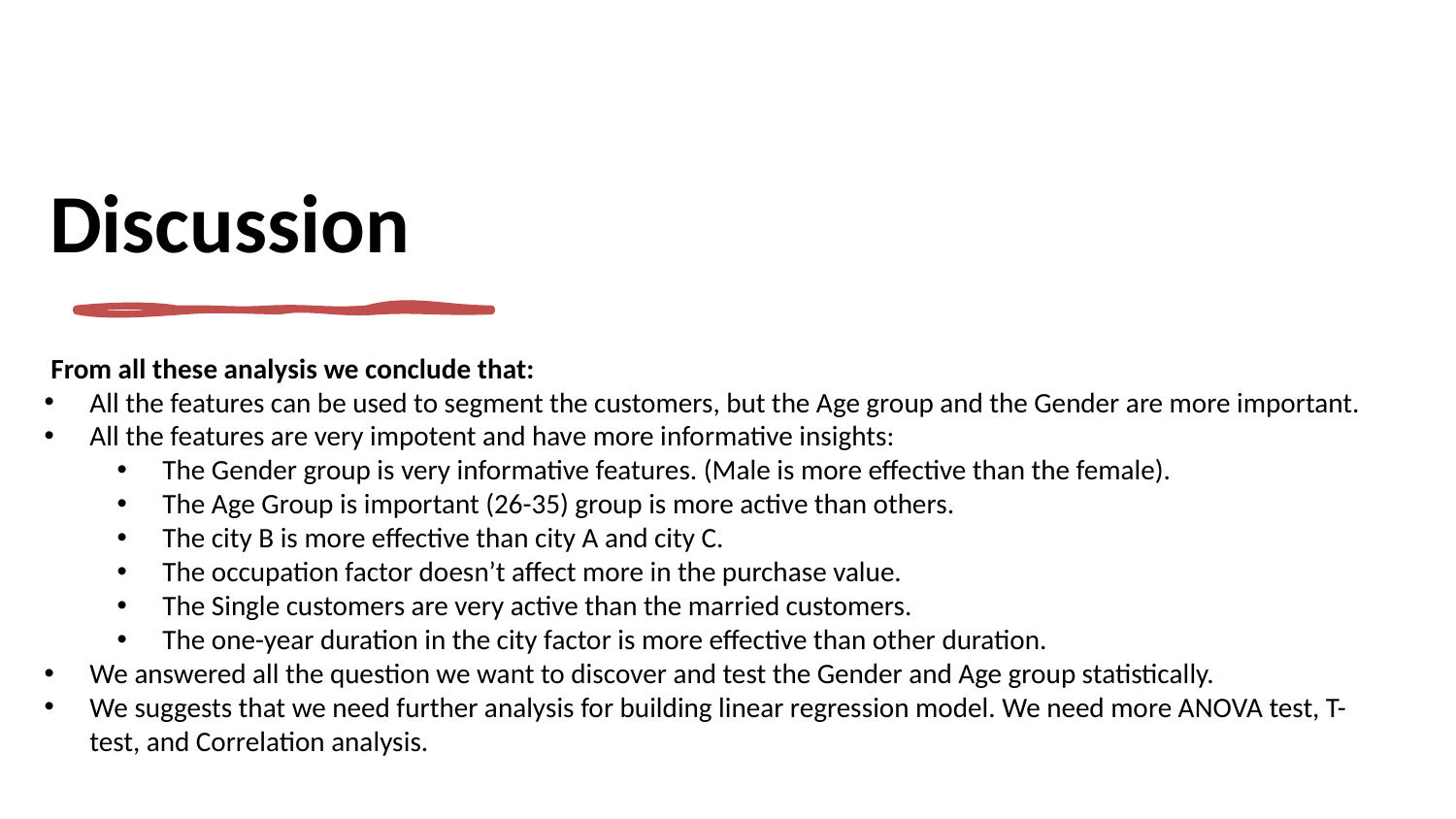

# Discussion

 From all these analysis we conclude that:
All the features can be used to segment the customers, but the Age group and the Gender are more important.
All the features are very impotent and have more informative insights:
The Gender group is very informative features. (Male is more effective than the female).
The Age Group is important (26-35) group is more active than others.
The city B is more effective than city A and city C.
The occupation factor doesn’t affect more in the purchase value.
The Single customers are very active than the married customers.
The one-year duration in the city factor is more effective than other duration.
We answered all the question we want to discover and test the Gender and Age group statistically.
We suggests that we need further analysis for building linear regression model. We need more ANOVA test, T-test, and Correlation analysis.